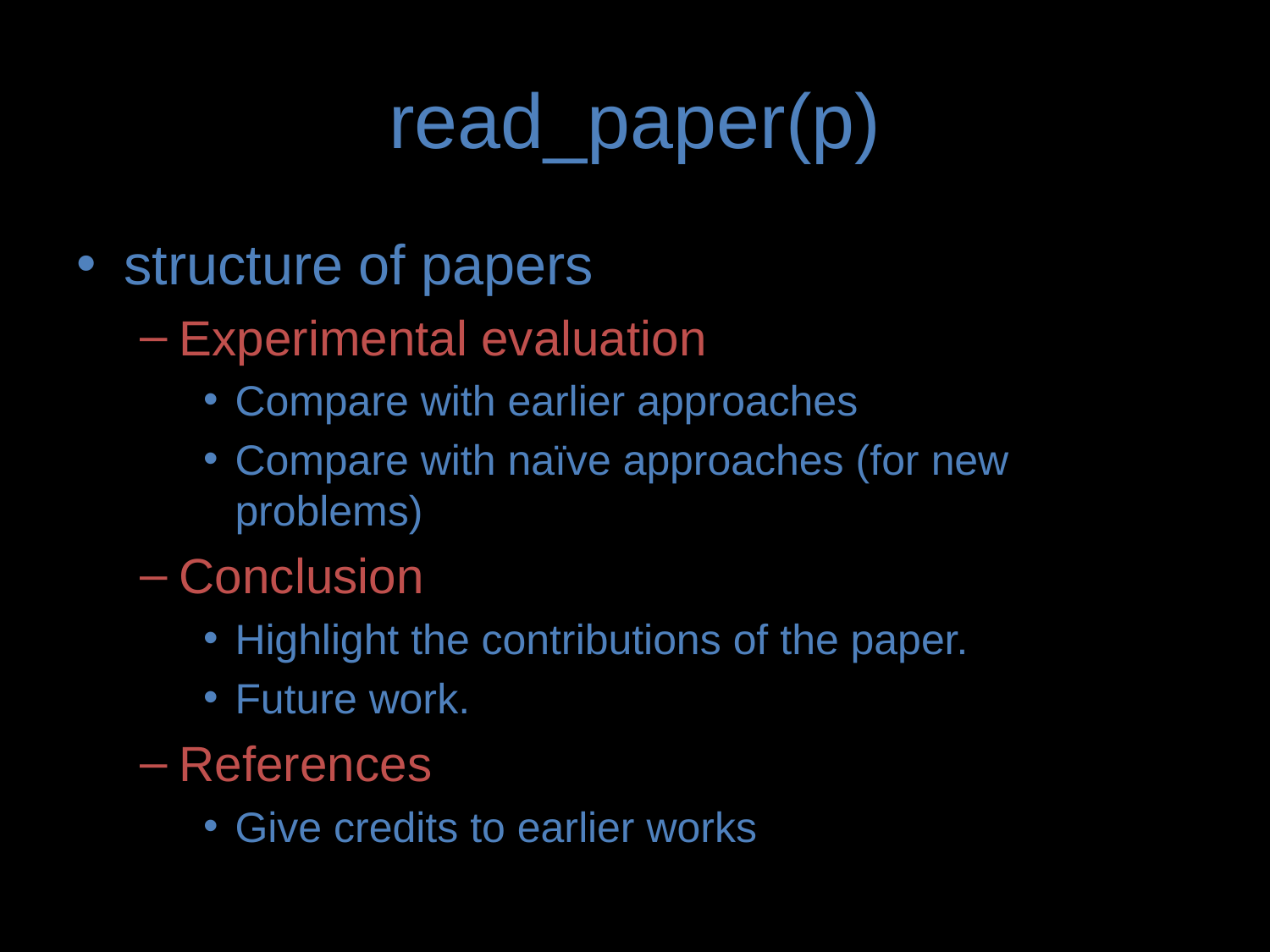

# read_paper(p)
structure of papers
Experimental evaluation
Compare with earlier approaches
Compare with naïve approaches (for new problems)
Conclusion
Highlight the contributions of the paper.
Future work.
References
Give credits to earlier works